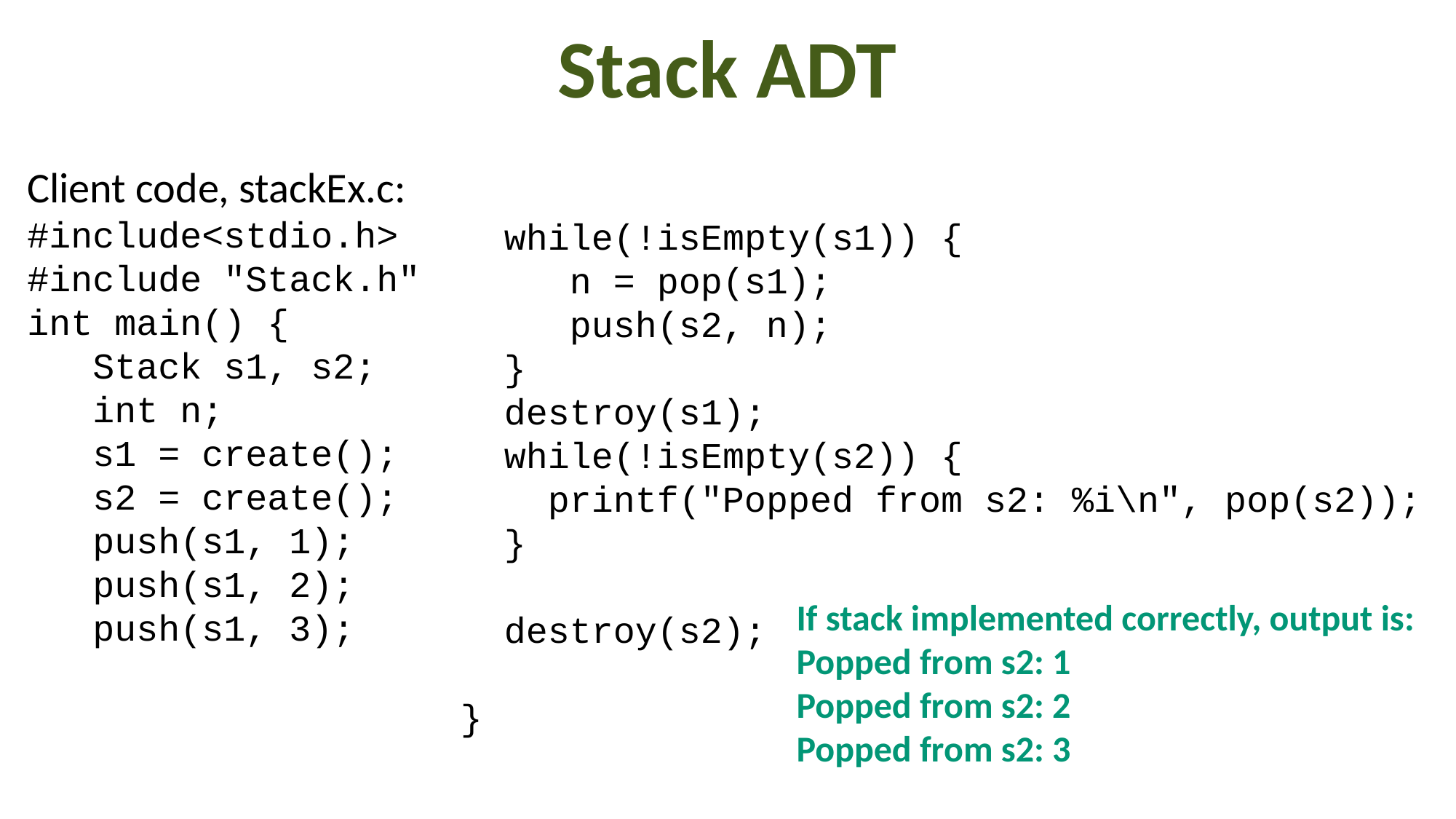

# Stack ADT
Client code, stackEx.c:
#include<stdio.h>
#include "Stack.h"
int main() {
   Stack s1, s2;
   int n;
   s1 = create();
   s2 = create();
   push(s1, 1);
   push(s1, 2);
   push(s1, 3);
  while(!isEmpty(s1)) {
     n = pop(s1);
     push(s2, n);
  }
  destroy(s1);
  while(!isEmpty(s2)) {
    printf("Popped from s2: %i\n", pop(s2));
  }

  destroy(s2);

}

If stack implemented correctly, output is:
Popped from s2: 1
Popped from s2: 2
Popped from s2: 3